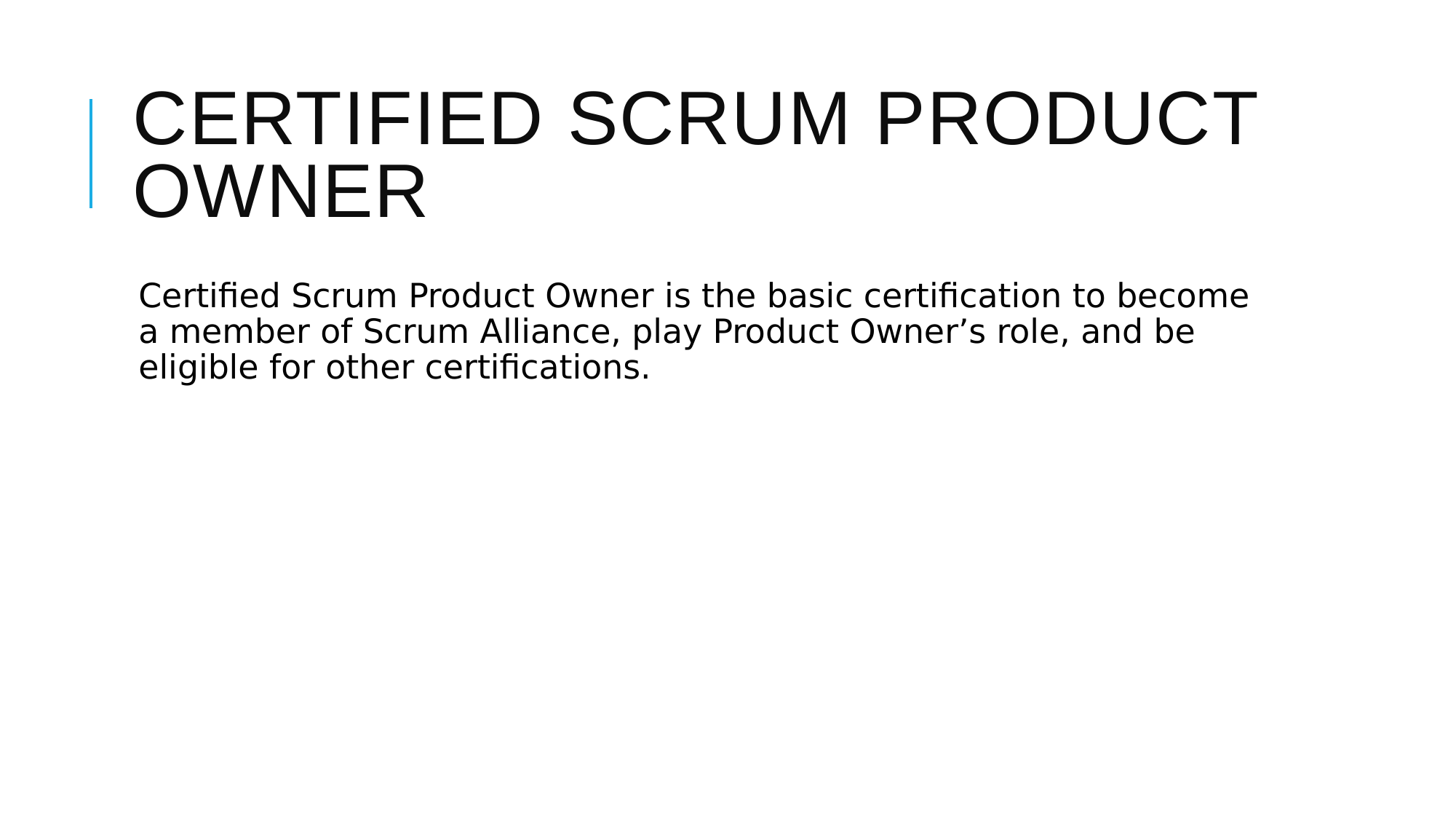

# Certified scrum product owner
Certified Scrum Product Owner is the basic certification to become a member of Scrum Alliance, play Product Owner’s role, and be eligible for other certifications.